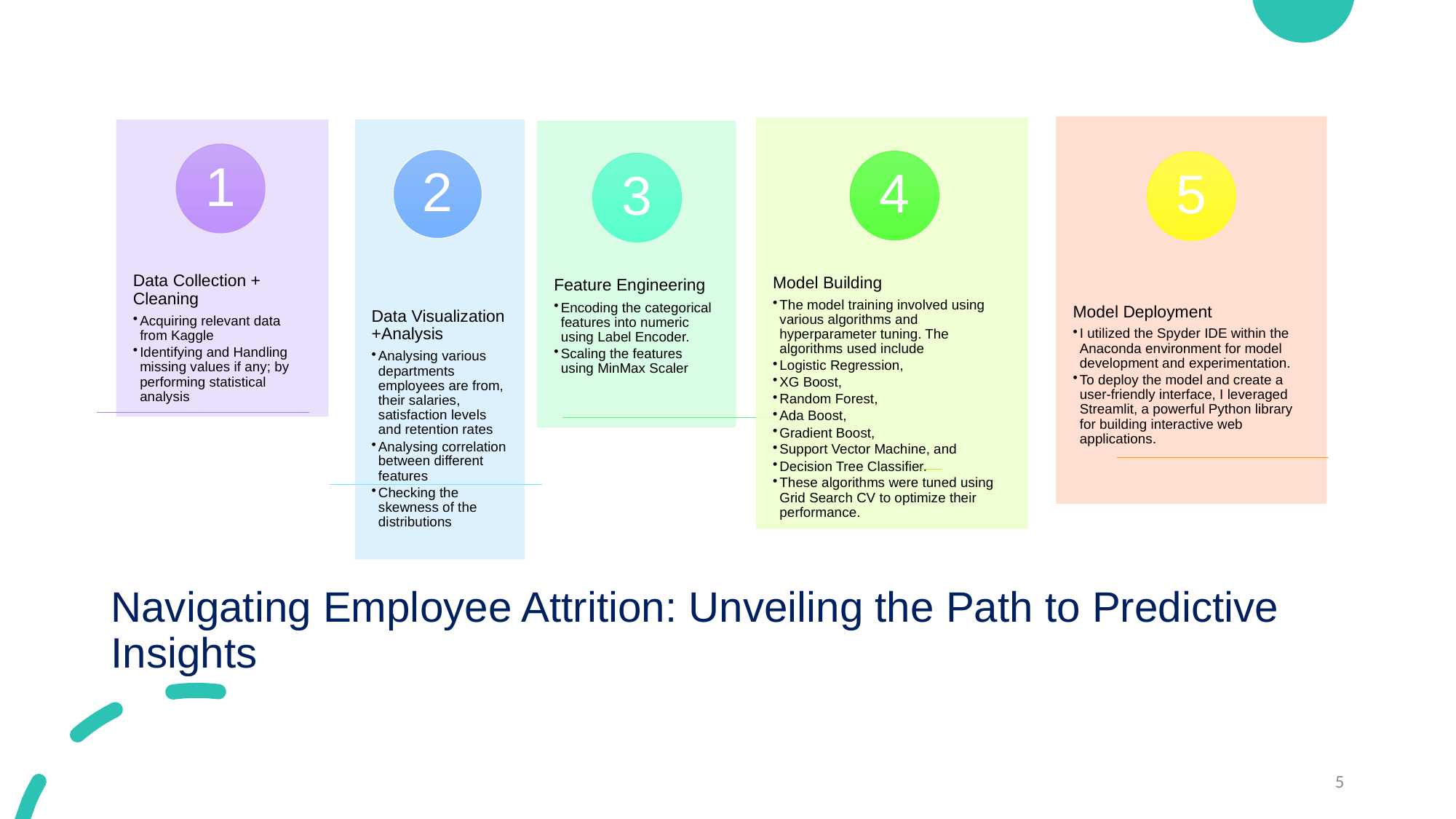

Data Collection + Cleaning
Acquiring relevant data from Kaggle
Identifying and Handling missing values if any; by performing statistical analysis
1
Data Visualization +Analysis
Analysing various departments employees are from, their salaries, satisfaction levels and retention rates
Analysing correlation between different features
Checking the skewness of the distributions
2
Feature Engineering
Encoding the categorical features into numeric using Label Encoder.
Scaling the features using MinMax Scaler
3
Model Building
The model training involved using various algorithms and hyperparameter tuning. The algorithms used include
Logistic Regression,
XG Boost,
Random Forest,
Ada Boost,
Gradient Boost,
Support Vector Machine, and
Decision Tree Classifier.
These algorithms were tuned using Grid Search CV to optimize their performance.
4
Model Deployment
I utilized the Spyder IDE within the Anaconda environment for model development and experimentation.
To deploy the model and create a user-friendly interface, I leveraged Streamlit, a powerful Python library for building interactive web applications.
5
# Navigating Employee Attrition: Unveiling the Path to Predictive Insights
5